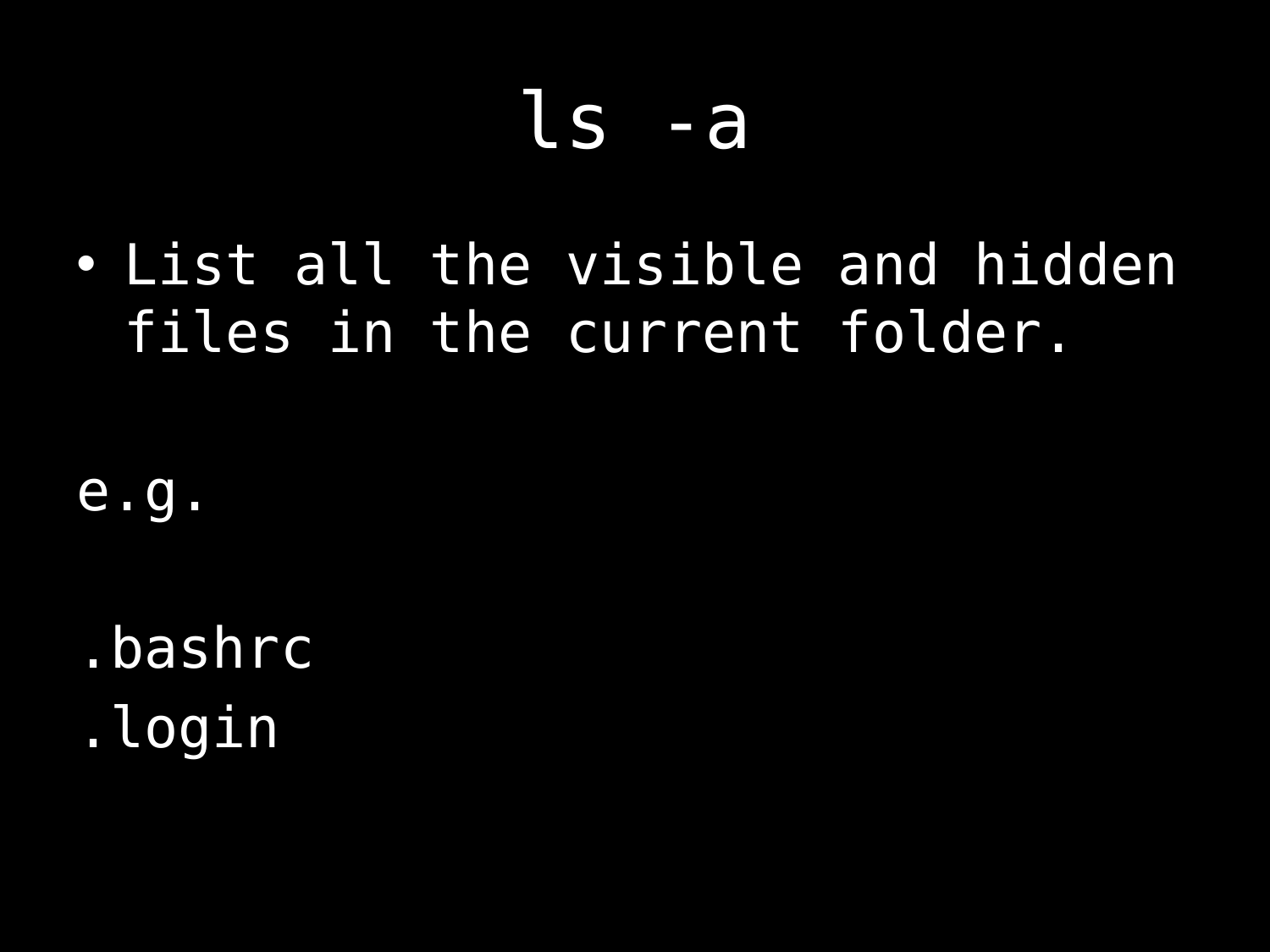

# ls -a
List all the visible and hidden files in the current folder.

e.g.

.bashrc
.login